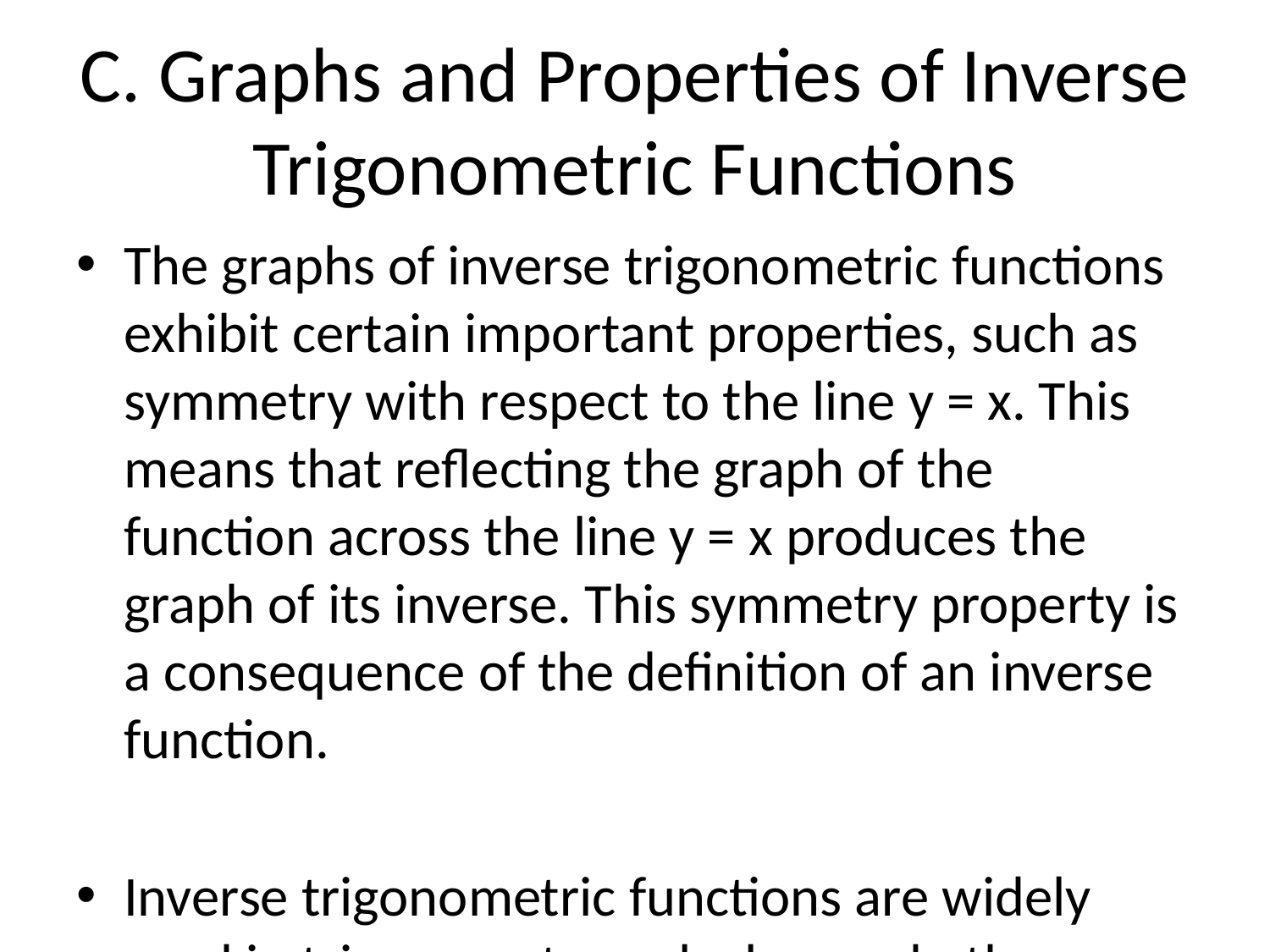

# C. Graphs and Properties of Inverse Trigonometric Functions
The graphs of inverse trigonometric functions exhibit certain important properties, such as symmetry with respect to the line y = x. This means that reflecting the graph of the function across the line y = x produces the graph of its inverse. This symmetry property is a consequence of the definition of an inverse function.

Inverse trigonometric functions are widely used in trigonometry, calculus, and other areas of mathematics and science. They are essential for solving equations involving trigonometric functions and for expressing certain relationships in terms of angles.

Overall, understanding inverse trigonometric functions and their properties is crucial for mastering trigonometry and its applications in various fields of study.